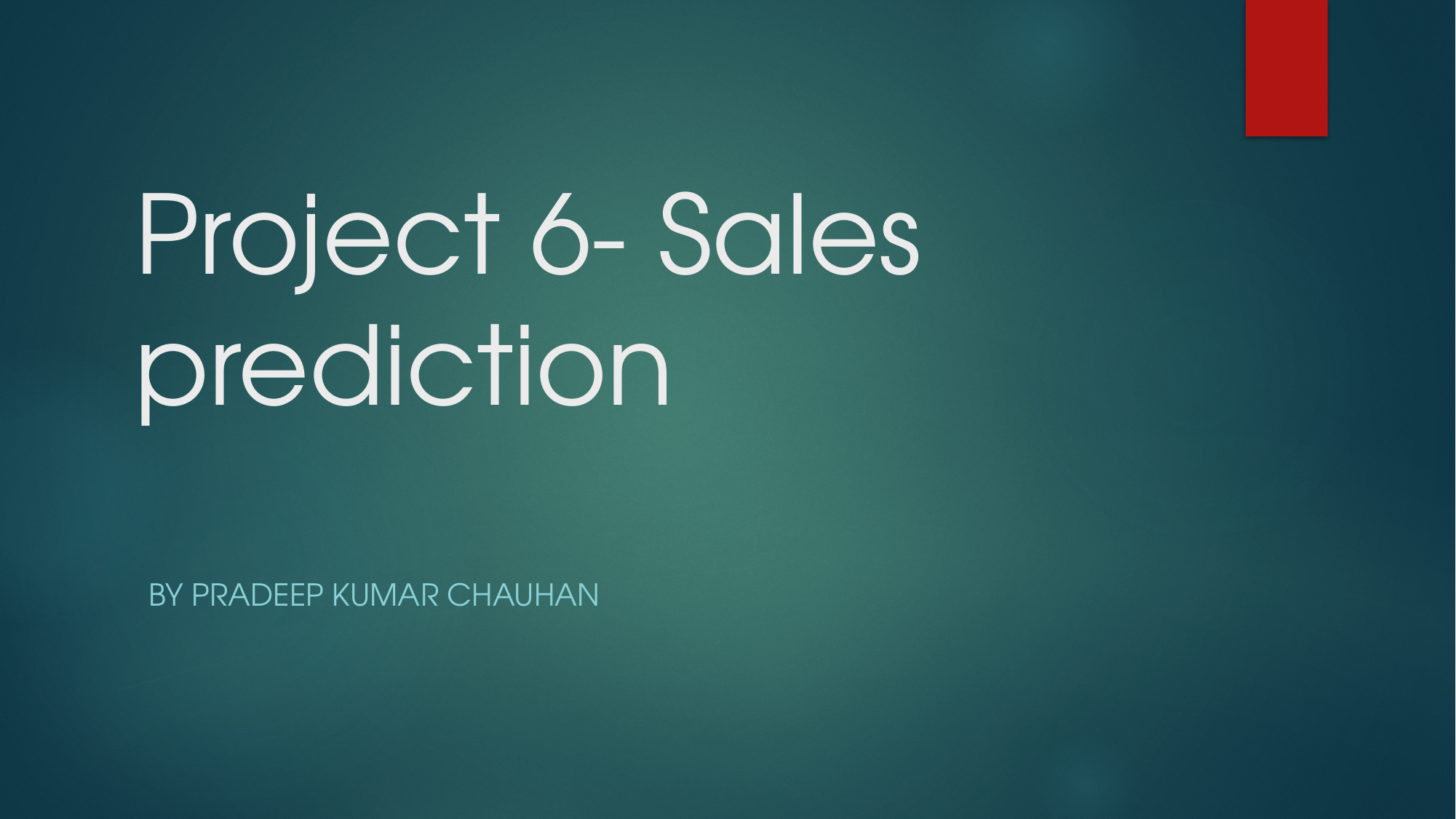

# Project 6- Sales prediction
By Pradeep kumar chauhan